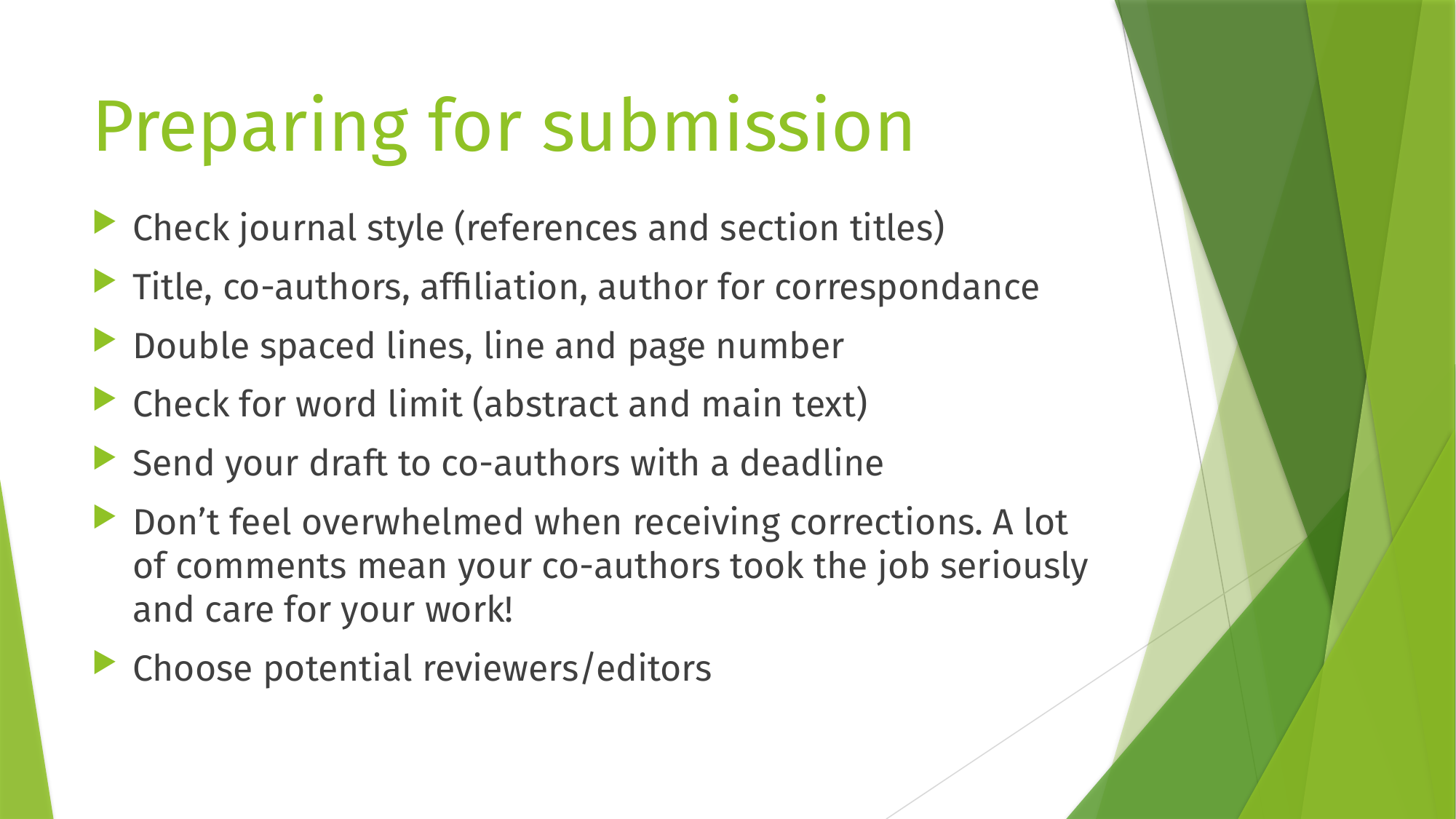

# Preparing for submission
Check journal style (references and section titles)
Title, co-authors, affiliation, author for correspondance
Double spaced lines, line and page number
Check for word limit (abstract and main text)
Send your draft to co-authors with a deadline
Don’t feel overwhelmed when receiving corrections. A lot of comments mean your co-authors took the job seriously and care for your work!
Choose potential reviewers/editors